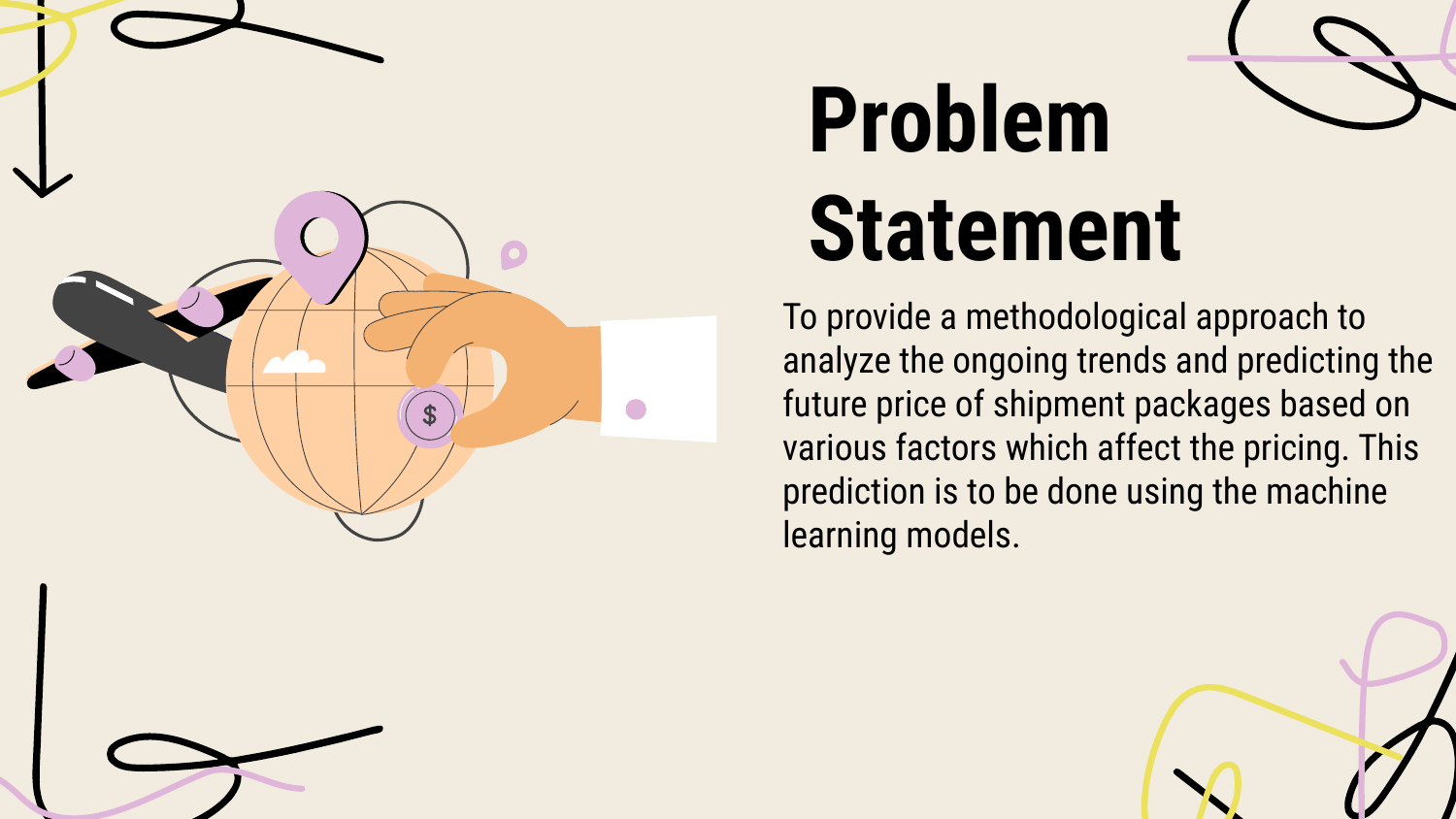

# Problem Statement

To provide a methodological approach to analyze the ongoing trends and predicting the future price of shipment packages based on various factors which affect the pricing. This prediction is to be done using the machine learning models.